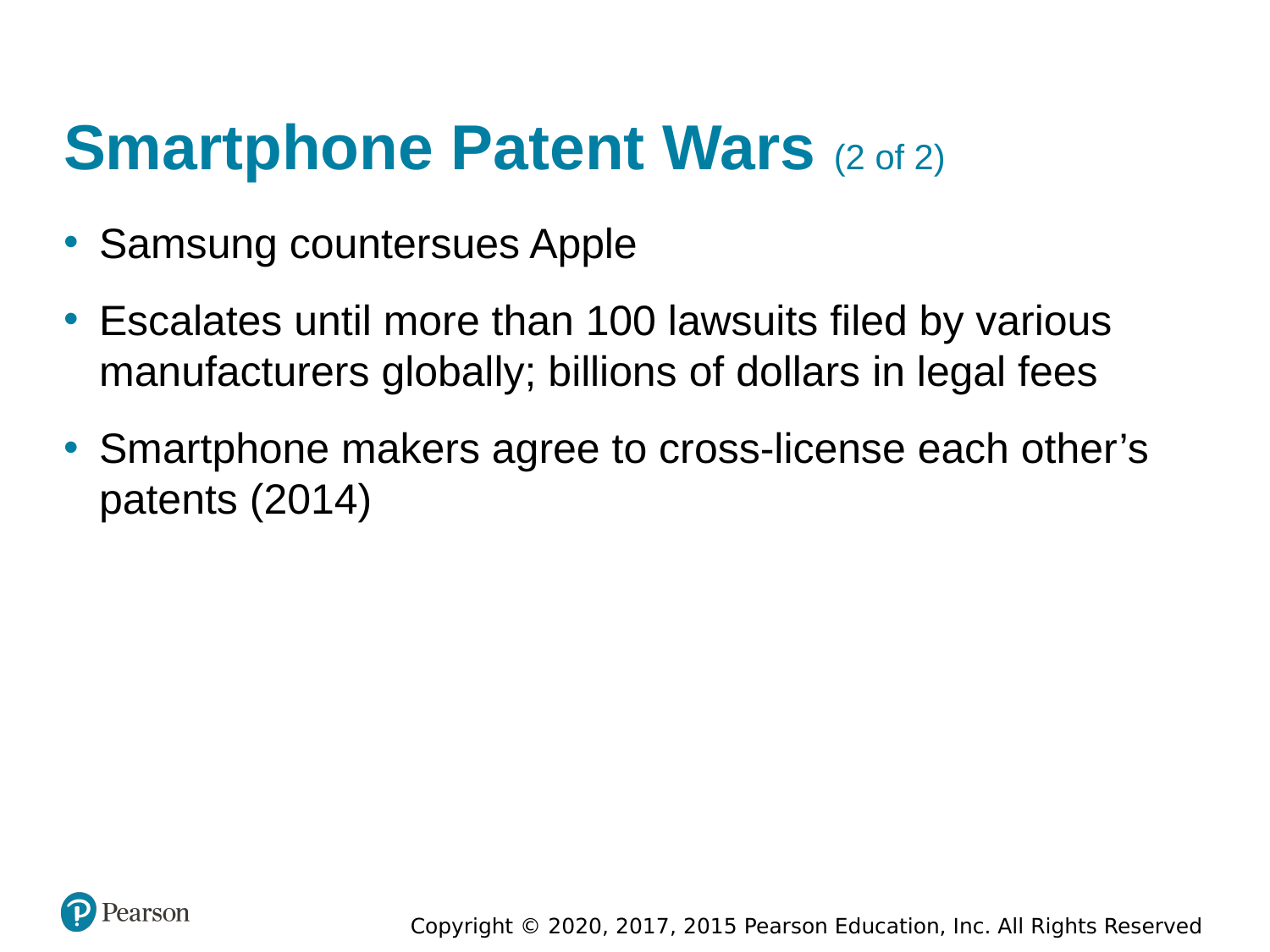

# Smartphone Patent Wars (2 of 2)
Samsung countersues Apple
Escalates until more than 100 lawsuits filed by various manufacturers globally; billions of dollars in legal fees
Smartphone makers agree to cross-license each other’s patents (2014)